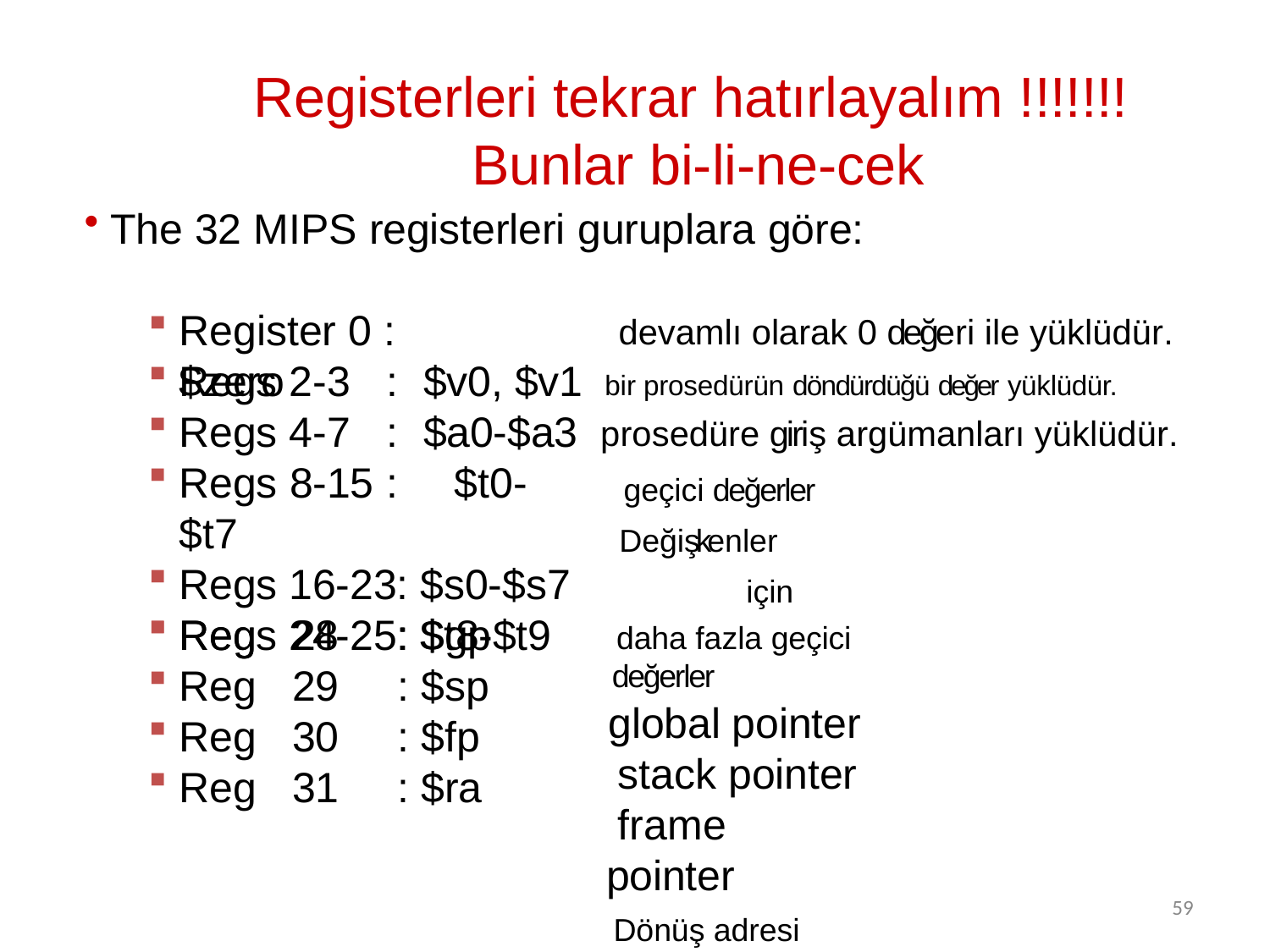

# Registerleri tekrar hatırlayalım !!!!!!!
Bunlar bi-li-ne-cek
The 32 MIPS registerleri guruplara göre:
devamlı olarak 0 değeri ile yüklüdür.
bir prosedürün döndürdüğü değer yüklüdür.
prosedüre giriş argümanları yüklüdür.
geçici değerler  Değişkenler	için
daha fazla geçici değerler
global pointer  stack pointer  frame pointer
Dönüş adresi yüklüdür.
Register 0 :	$zero
Regs 2-3
Regs 4-7
:	$v0, $v1
:	$a0-$a3
Regs 8-15 :	$t0-$t7
Regs 16-23: $s0-$s7
Regs 24-25: $t8-$t9
Reg
Reg
Reg
Reg
: $gp
: $sp
: $fp
: $ra
59